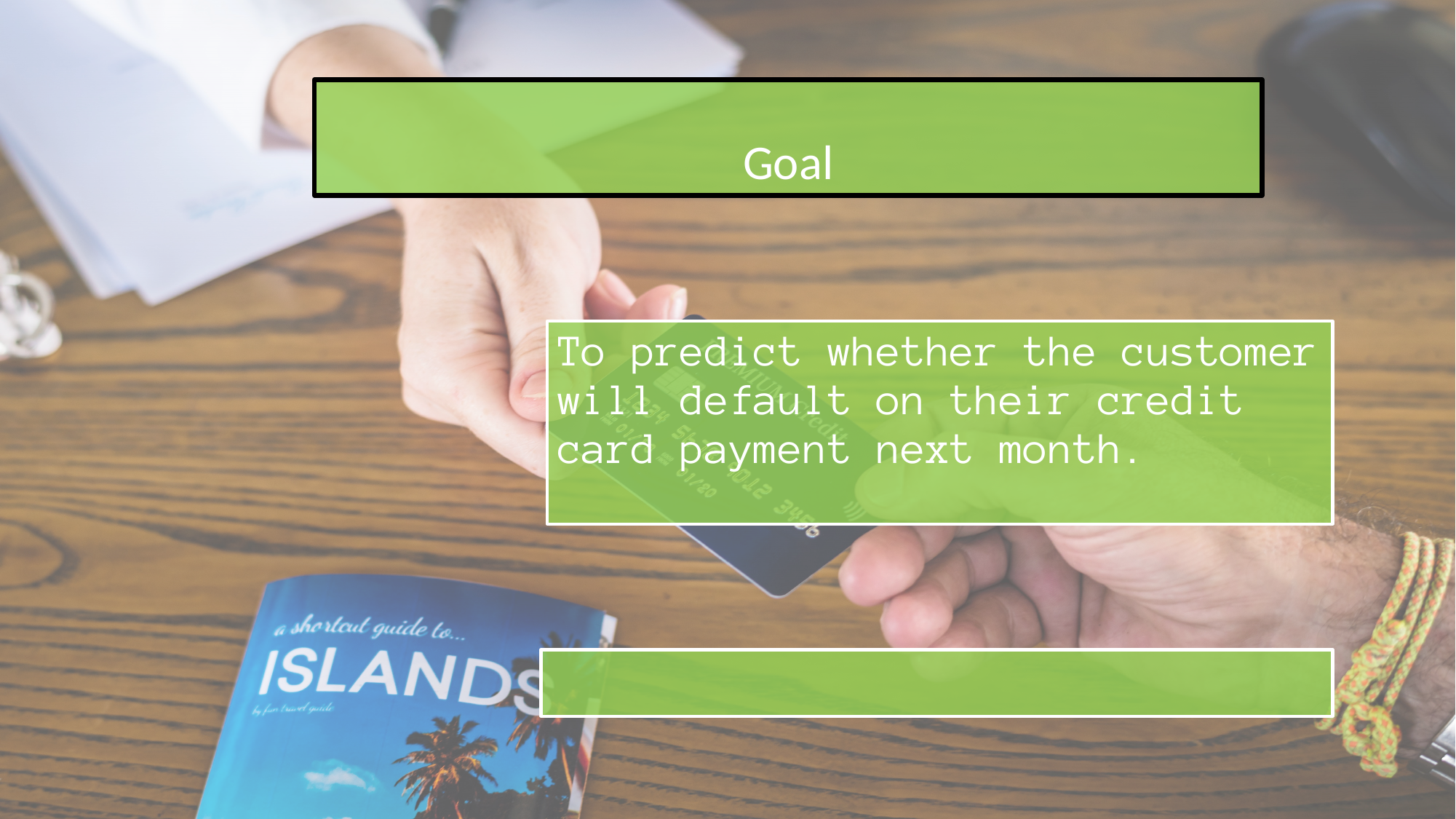

# Goal
To predict whether the customer will default on their credit card payment next month.